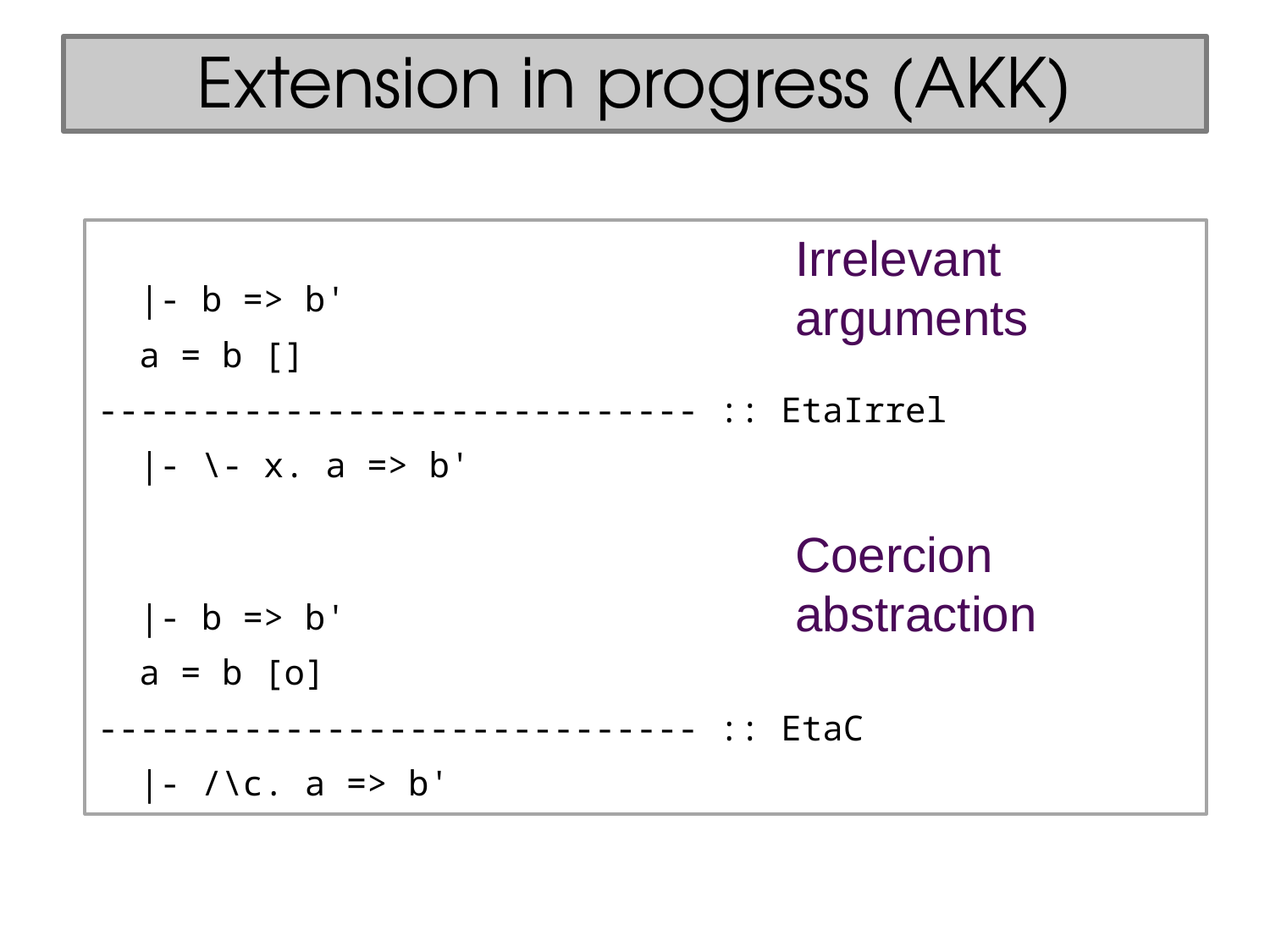

# Extension in progress (AKK)

  |- b => b'
  a = b []
----------------------------- :: EtaIrrel
  |- \- x. a => b'

  |- b => b'
  a = b [o]
----------------------------- :: EtaC
  |- /\c. a => b'
Irrelevant
arguments
Coercion abstraction